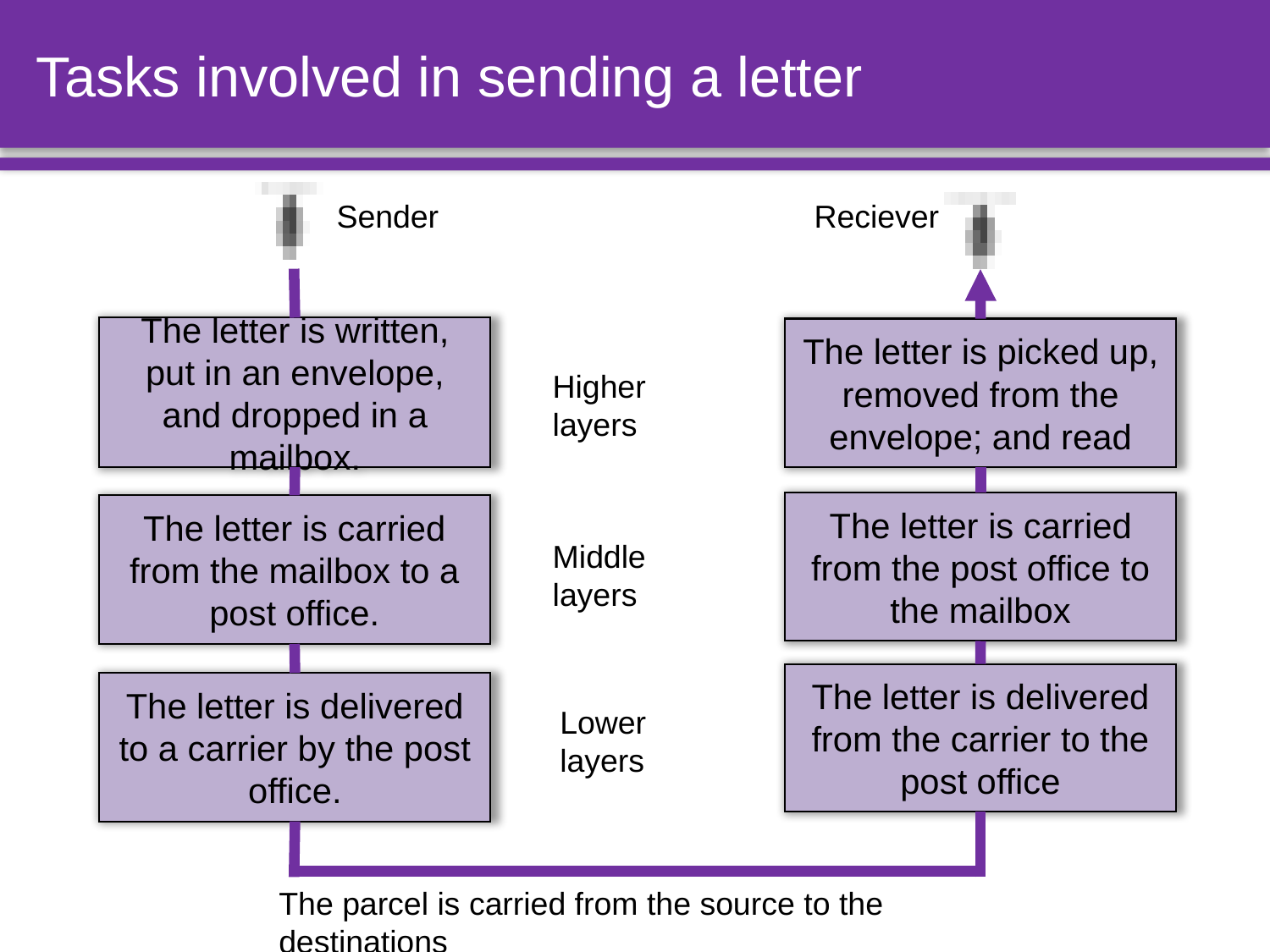

# Tasks involved in sending a letter

Reciever
Sender

The letter is written, put in an envelope, and dropped in a mailbox.
The letter is picked up, removed from the envelope; and read
Higher layers
The letter is carried from the post office to the mailbox
The letter is carried from the mailbox to a post office.
Middle layers
The letter is delivered from the carrier to the post office
The letter is delivered to a carrier by the post office.
Lower layers
The parcel is carried from the source to the destinations